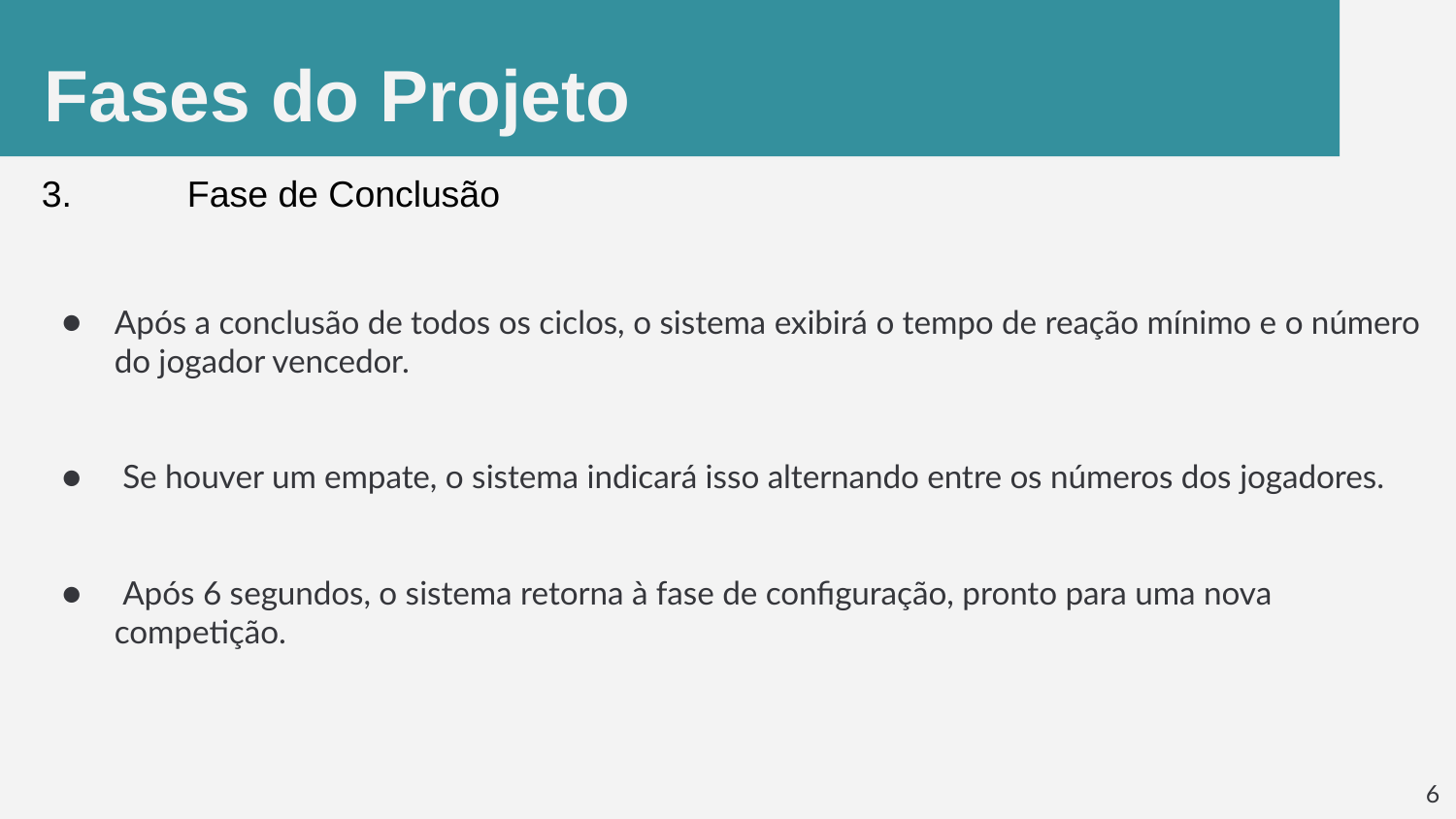

Fases do Projeto
3.	Fase de Conclusão

Após a conclusão de todos os ciclos, o sistema exibirá o tempo de reação mínimo e o número do jogador vencedor.

 Se houver um empate, o sistema indicará isso alternando entre os números dos jogadores.

 Após 6 segundos, o sistema retorna à fase de configuração, pronto para uma nova competição.
6